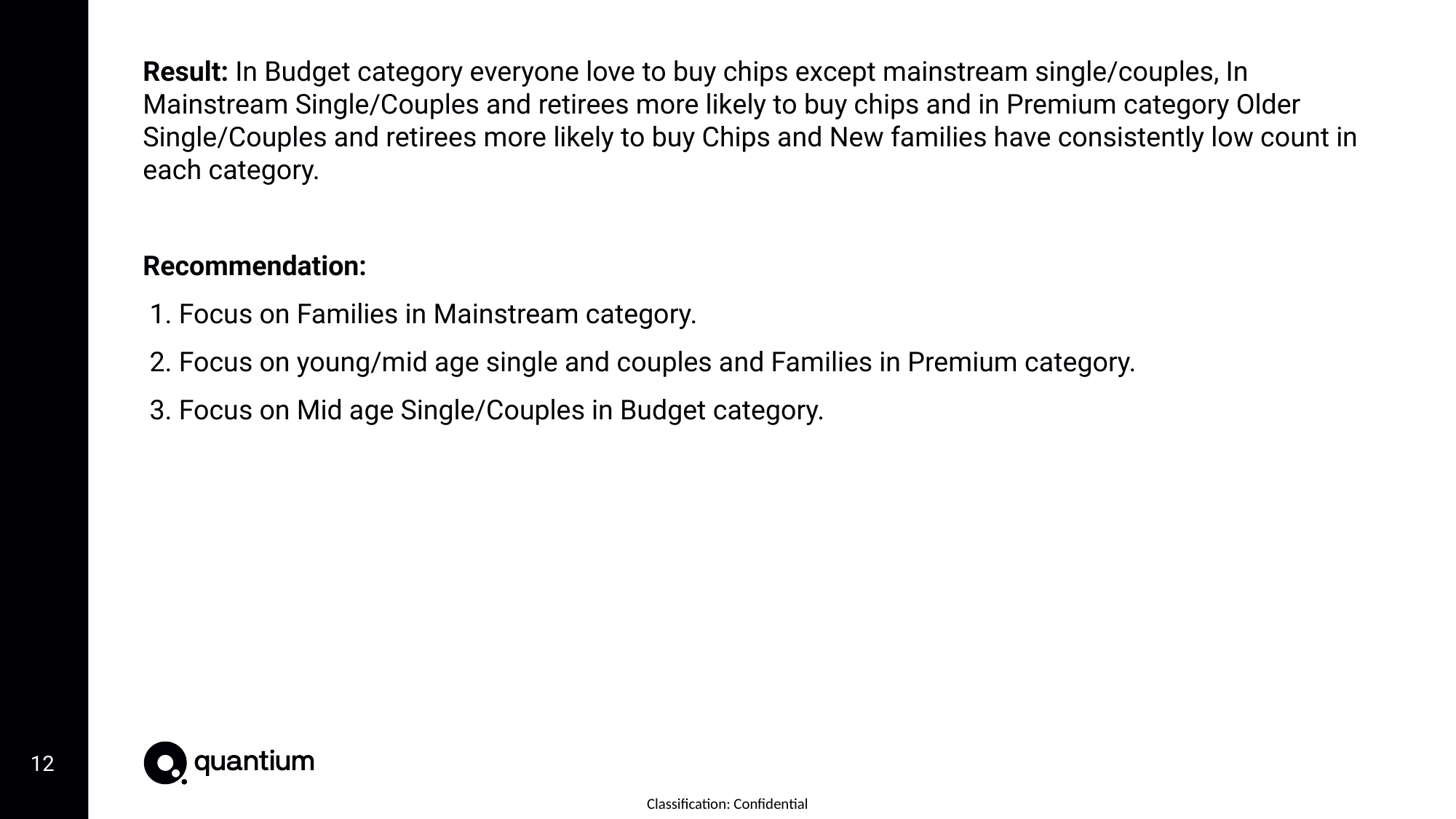

Result: In Budget category everyone love to buy chips except mainstream single/couples, In Mainstream Single/Couples and retirees more likely to buy chips and in Premium category Older Single/Couples and retirees more likely to buy Chips and New families have consistently low count in each category.

Recommendation:
 1. Focus on Families in Mainstream category.
 2. Focus on young/mid age single and couples and Families in Premium category.
 3. Focus on Mid age Single/Couples in Budget category.